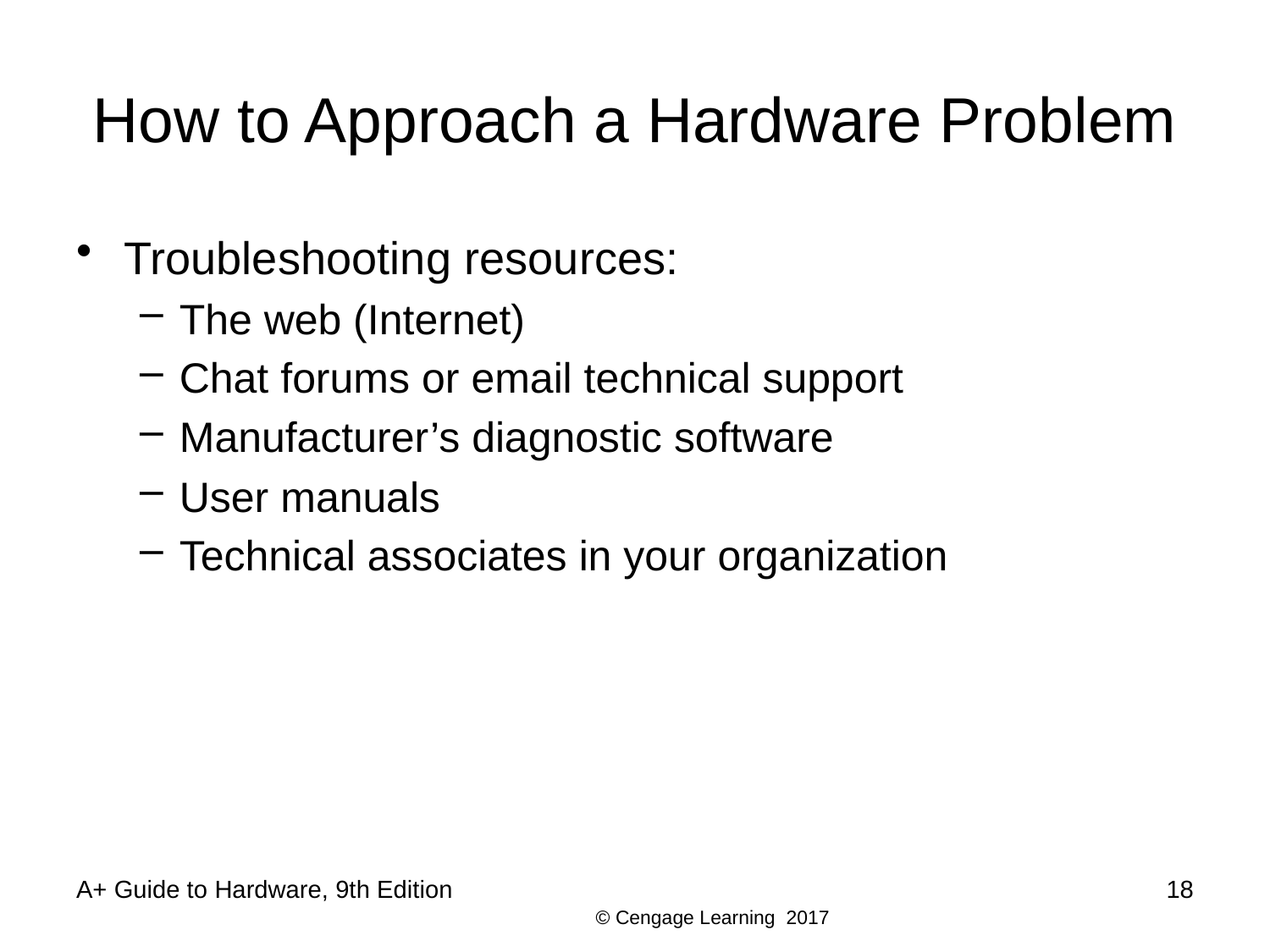

# How to Approach a Hardware Problem
Troubleshooting resources:
The web (Internet)
Chat forums or email technical support
Manufacturer’s diagnostic software
User manuals
Technical associates in your organization

A+ Guide to Hardware, 9th Edition
18